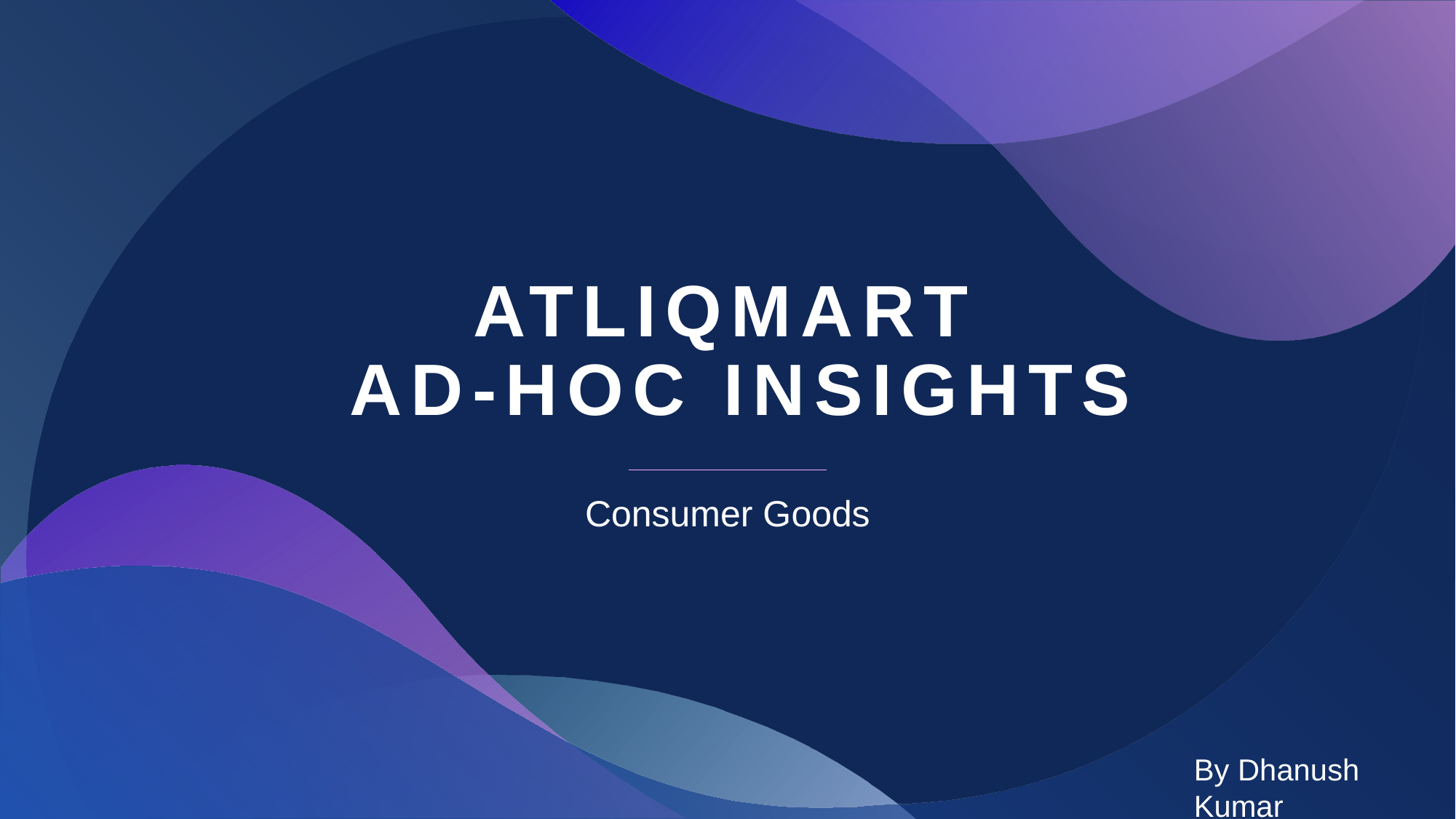

# ATLIQMART Ad-hoc INSIGHTS
Consumer Goods

By Dhanush Kumar